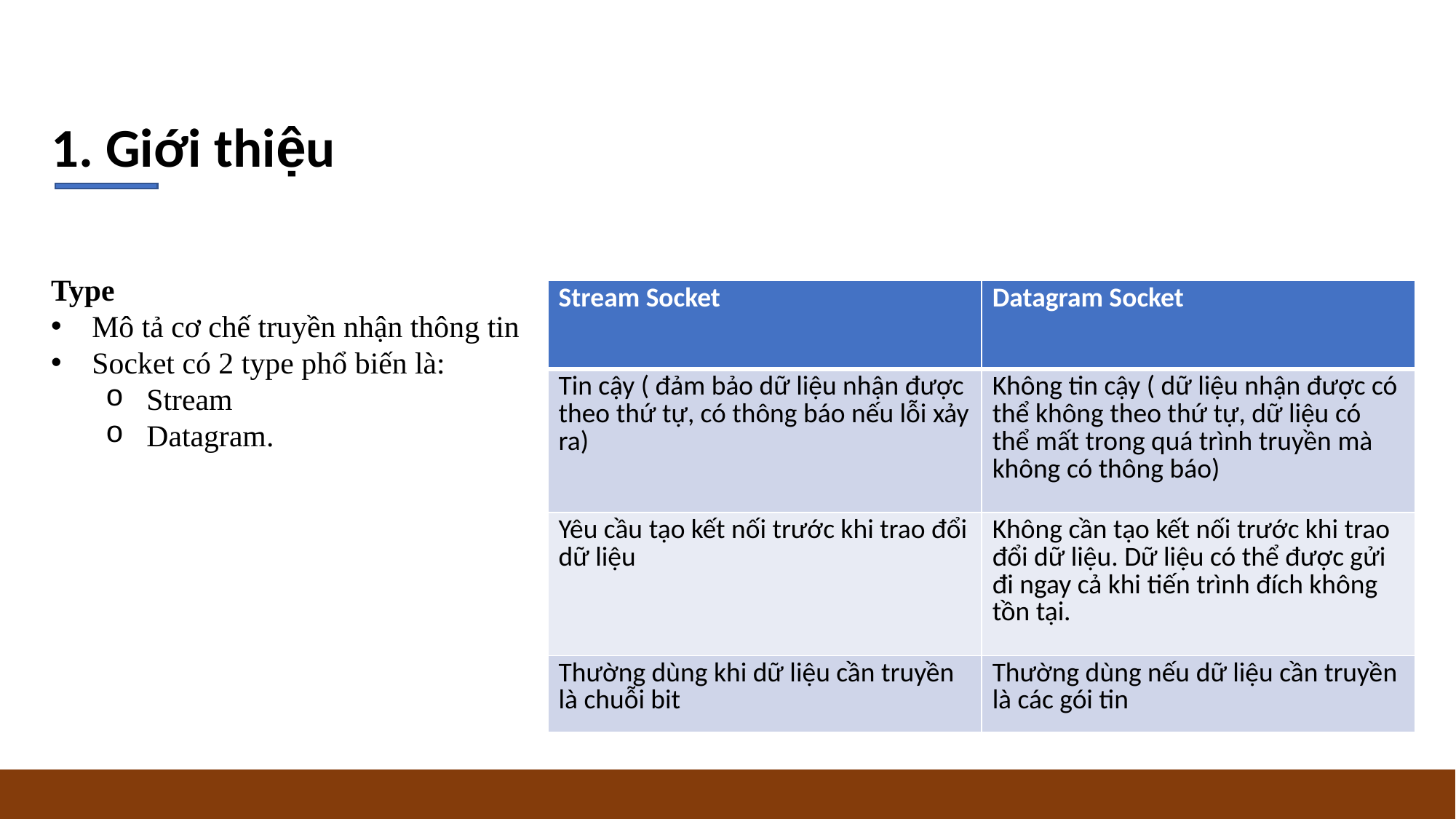

1. Giới thiệu

Type
Mô tả cơ chế truyền nhận thông tin
Socket có 2 type phổ biến là:
Stream
Datagram.
| Stream Socket | Datagram Socket |
| --- | --- |
| Tin cậy ( đảm bảo dữ liệu nhận được theo thứ tự, có thông báo nếu lỗi xảy ra) | Không tin cậy ( dữ liệu nhận được có thể không theo thứ tự, dữ liệu có thể mất trong quá trình truyền mà không có thông báo) |
| Yêu cầu tạo kết nối trước khi trao đổi dữ liệu | Không cần tạo kết nối trước khi trao đổi dữ liệu. Dữ liệu có thể được gửi đi ngay cả khi tiến trình đích không tồn tại. |
| Thường dùng khi dữ liệu cần truyền là chuỗi bit | Thường dùng nếu dữ liệu cần truyền là các gói tin |